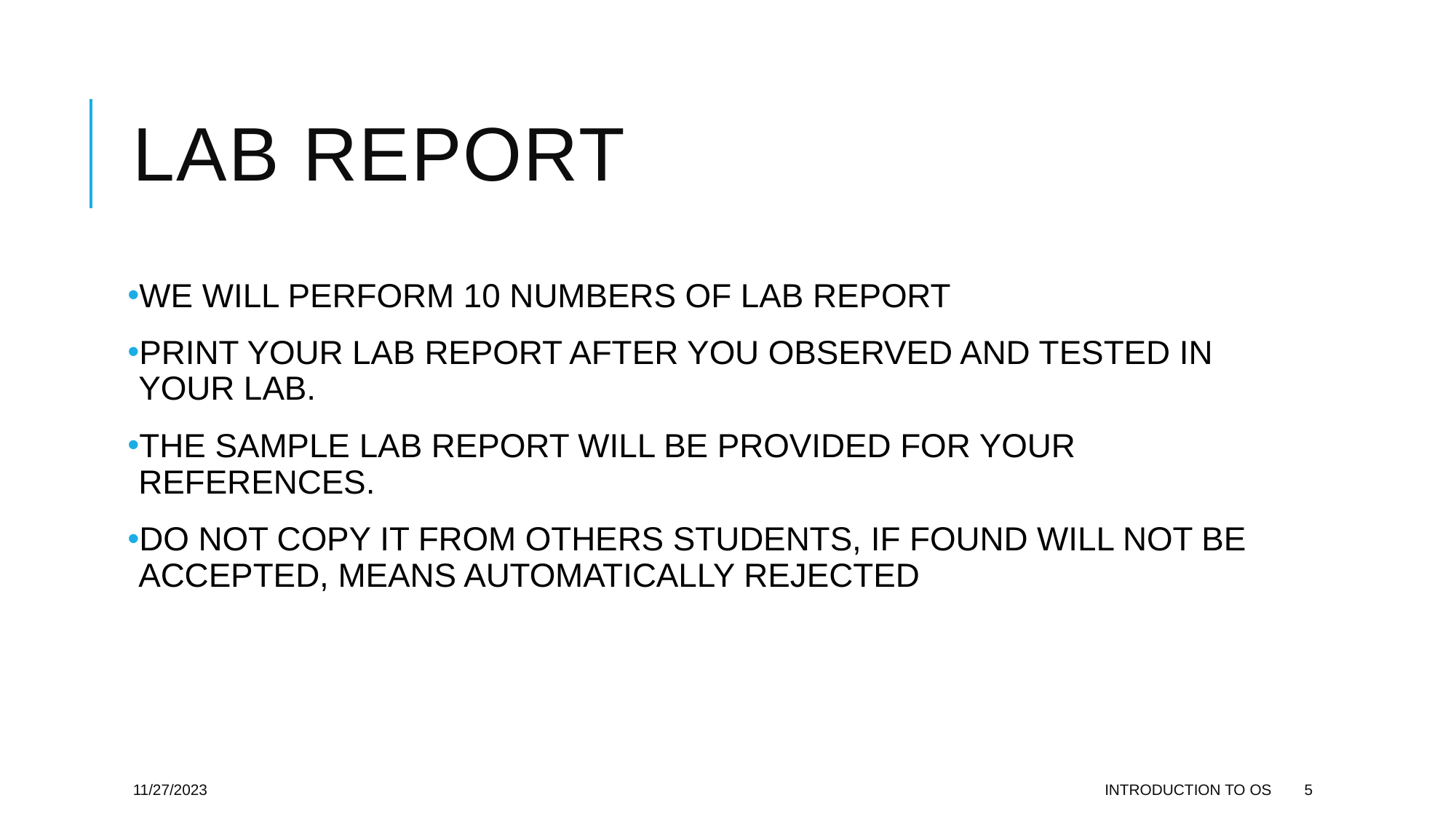

# LAB REPORT
WE WILL PERFORM 10 NUMBERS OF LAB REPORT
PRINT YOUR LAB REPORT AFTER YOU OBSERVED AND TESTED IN YOUR LAB.
THE SAMPLE LAB REPORT WILL BE PROVIDED FOR YOUR REFERENCES.
DO NOT COPY IT FROM OTHERS STUDENTS, IF FOUND WILL NOT BE ACCEPTED, MEANS AUTOMATICALLY REJECTED

11/27/2023
Introduction to OS
5